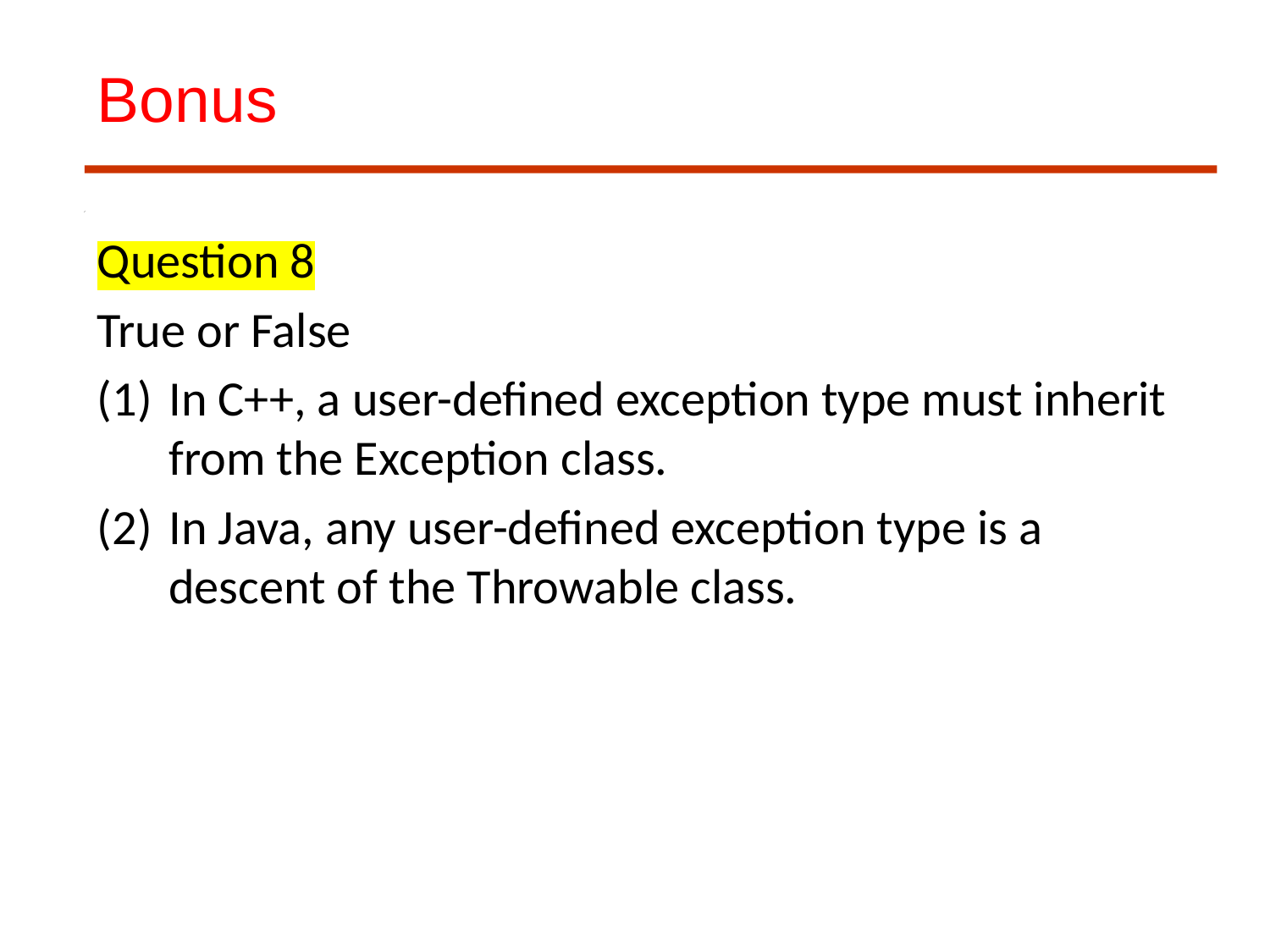

# Bonus
Question 8
True or False
In C++, a user-defined exception type must inherit from the Exception class.
In Java, any user-defined exception type is a descent of the Throwable class.